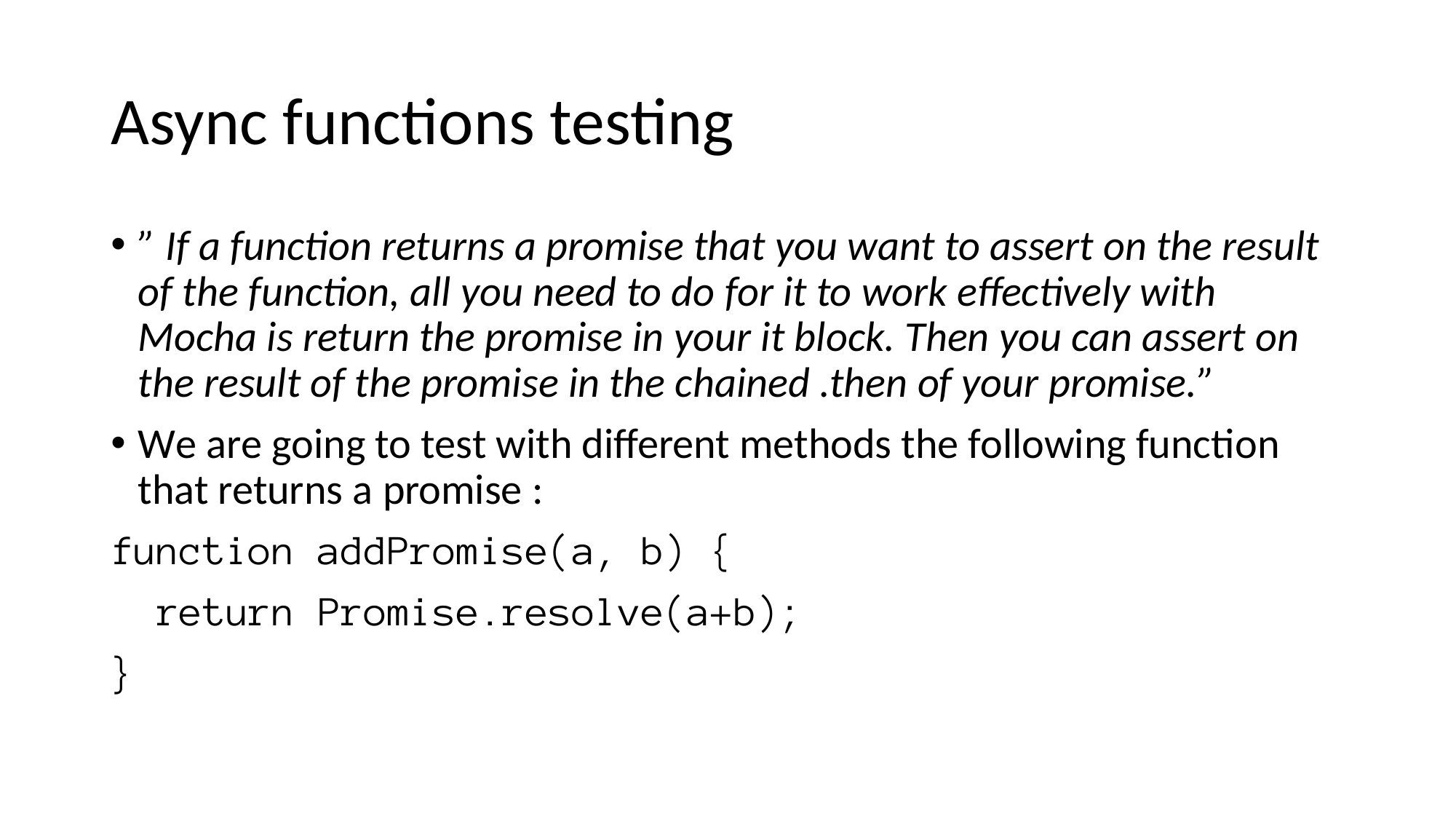

# Async functions testing
” If a function returns a promise that you want to assert on the result of the function, all you need to do for it to work effectively with Mocha is return the promise in your it block. Then you can assert on the result of the promise in the chained .then of your promise.”
We are going to test with different methods the following function that returns a promise :
function addPromise(a, b) {
  return Promise.resolve(a+b);
}